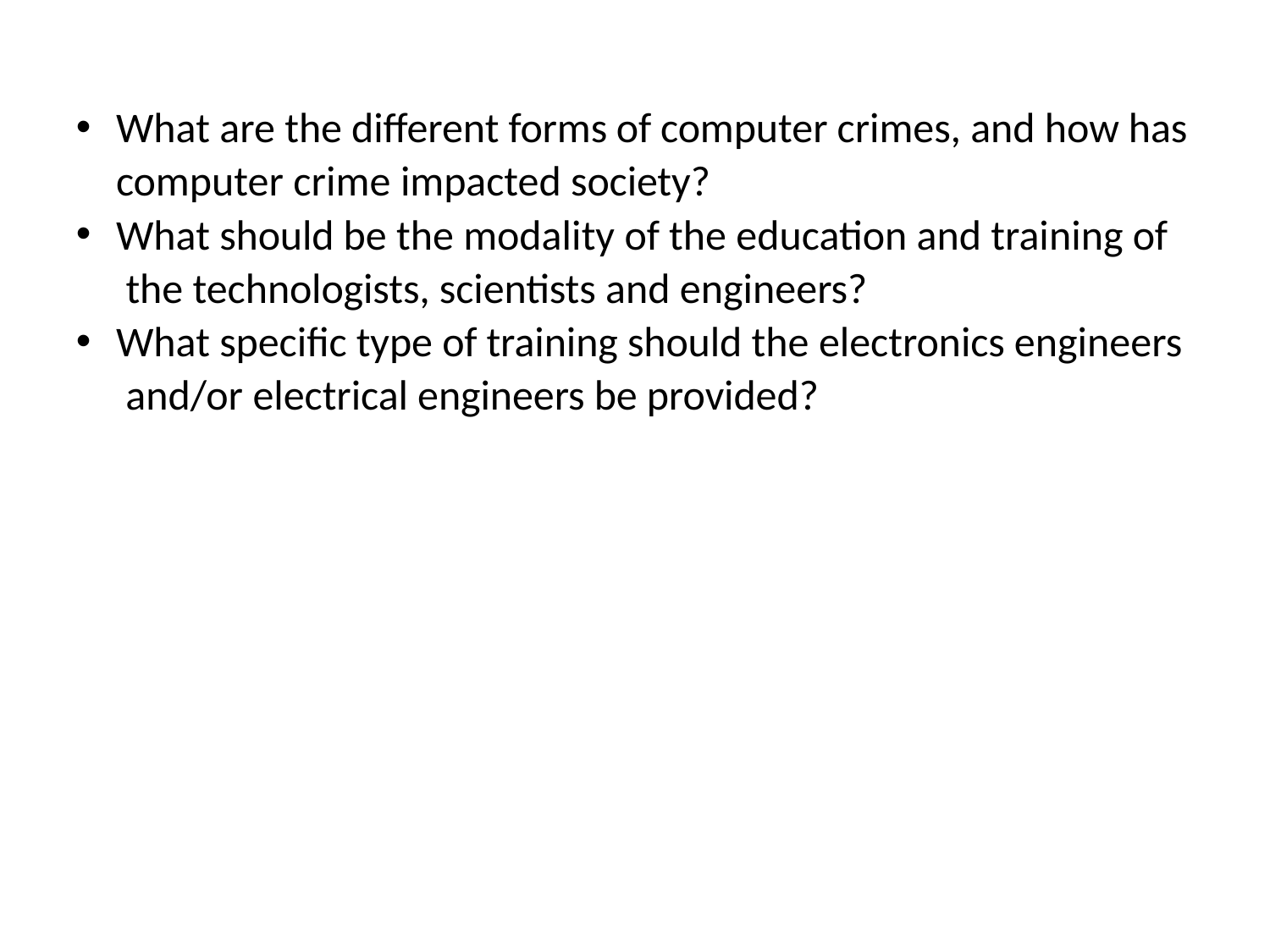

What are the different forms of computer crimes, and how has  computer crime impacted society?
What should be the modality of the education and training of  the technologists, scientists and engineers?
What specific type of training should the electronics engineers  and/or electrical engineers be provided?